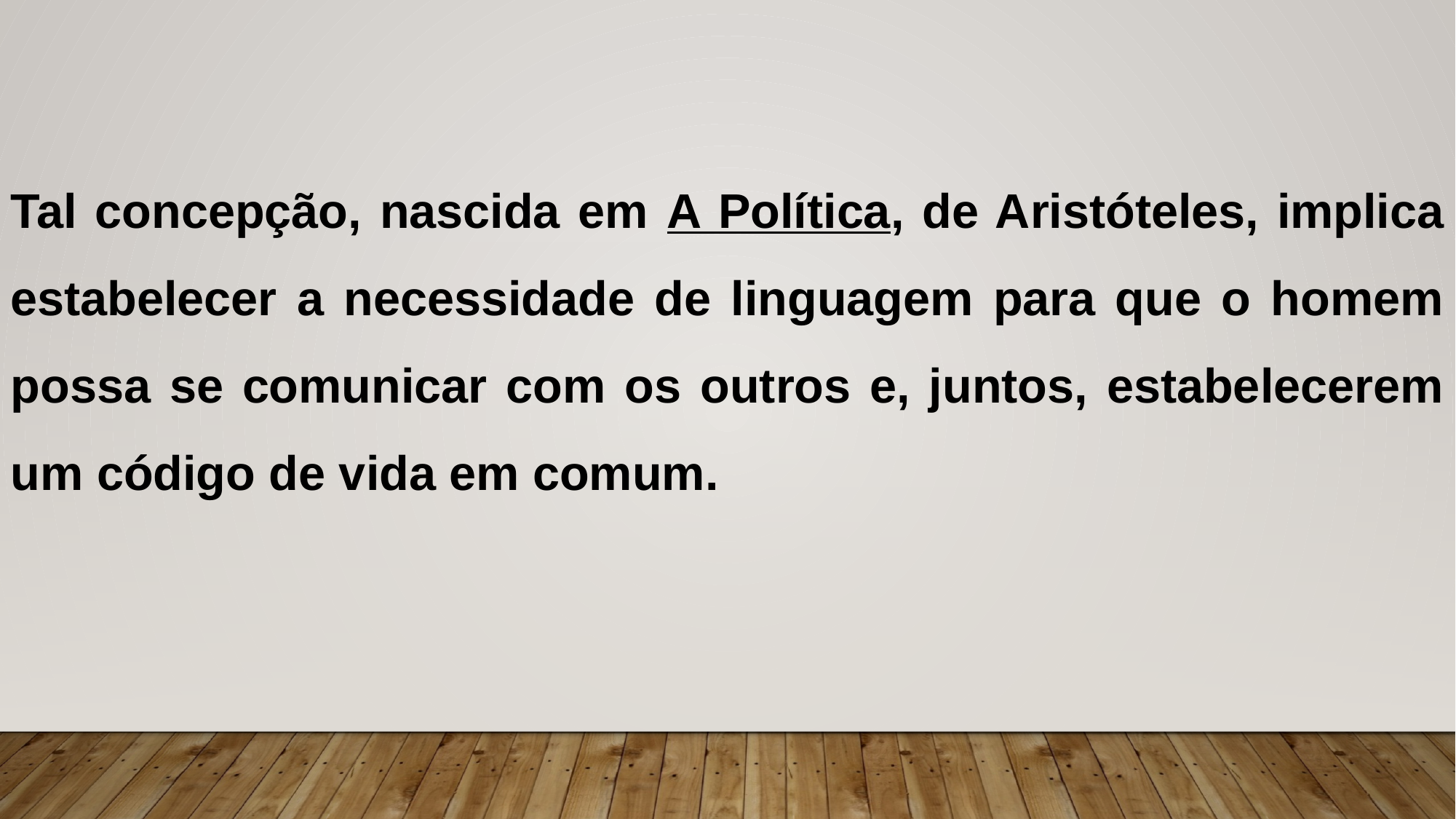

Tal concepção, nascida em A Política, de Aristóteles, implica estabelecer a necessidade de linguagem para que o homem possa se comunicar com os outros e, juntos, estabelecerem um código de vida em comum.